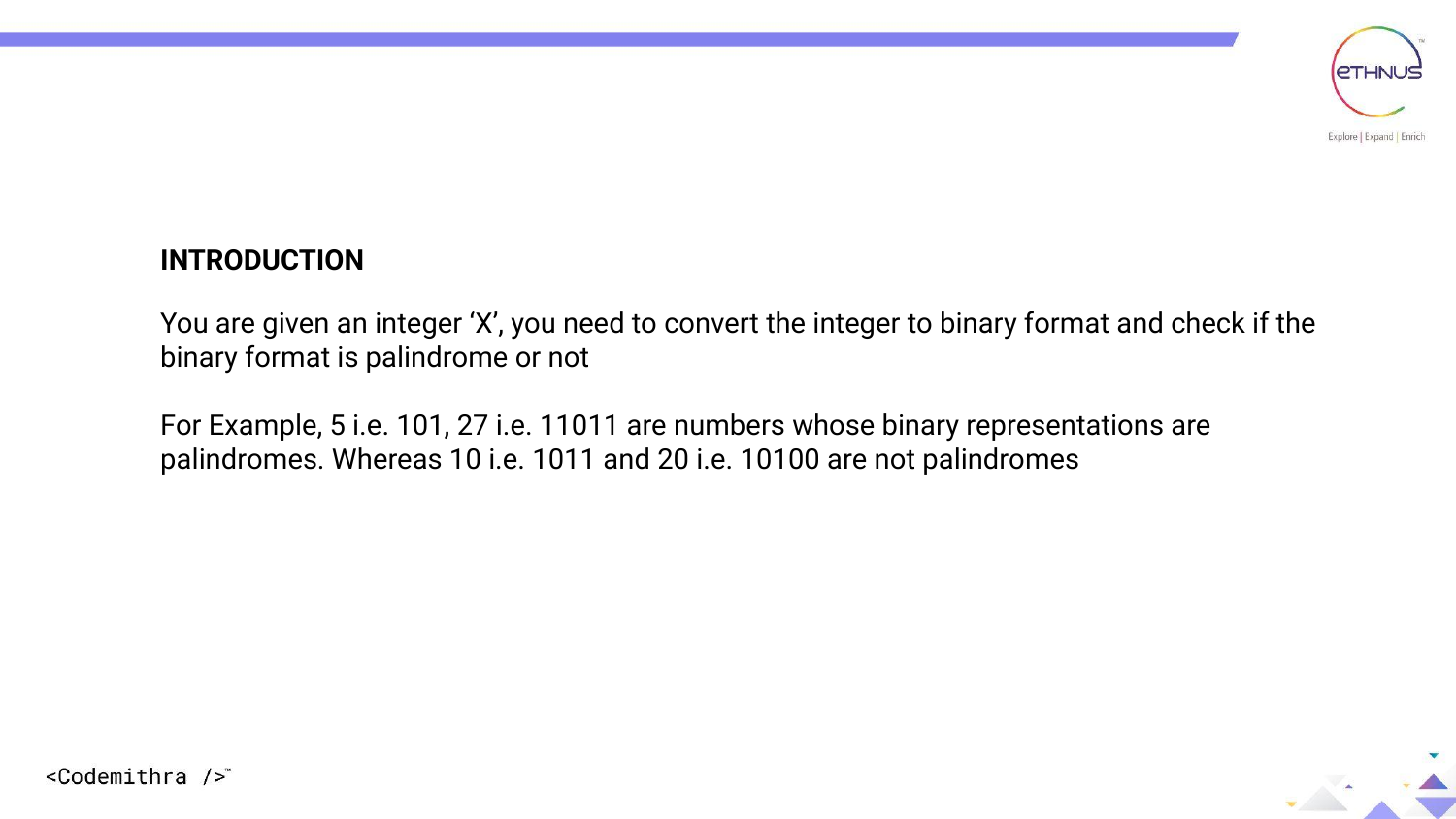

INTRODUCTION

You are given an integer ‘X’, you need to convert the integer to binary format and check if the binary format is palindrome or not

For Example, 5 i.e. 101, 27 i.e. 11011 are numbers whose binary representations are palindromes. Whereas 10 i.e. 1011 and 20 i.e. 10100 are not palindromes